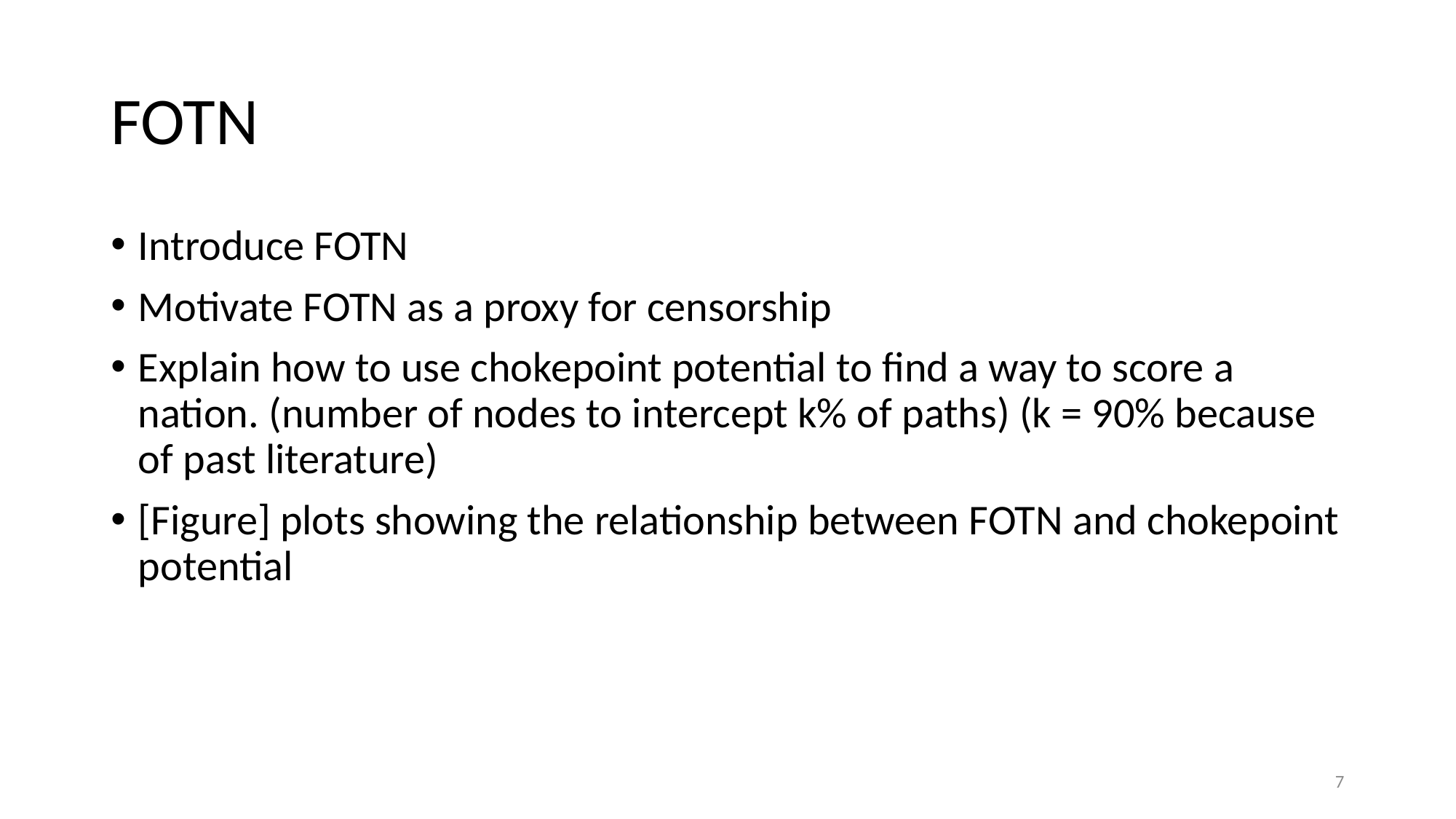

# FOTN
Introduce FOTN
Motivate FOTN as a proxy for censorship
Explain how to use chokepoint potential to find a way to score a nation. (number of nodes to intercept k% of paths) (k = 90% because of past literature)
[Figure] plots showing the relationship between FOTN and chokepoint potential
7